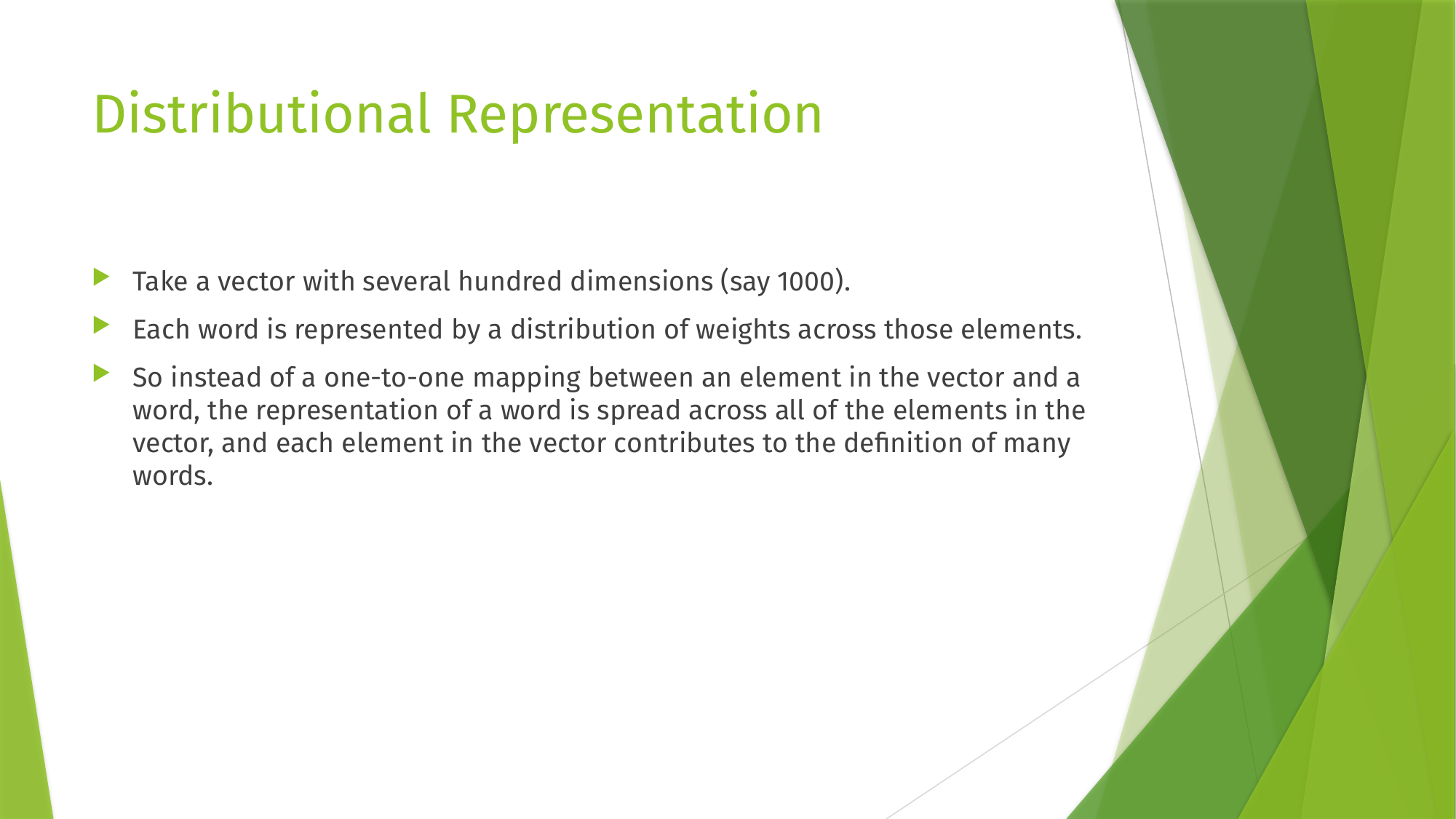

# Distributional Representation
Take a vector with several hundred dimensions (say 1000).
Each word is represented by a distribution of weights across those elements.
So instead of a one-to-one mapping between an element in the vector and a word, the representation of a word is spread across all of the elements in the vector, and each element in the vector contributes to the definition of many words.